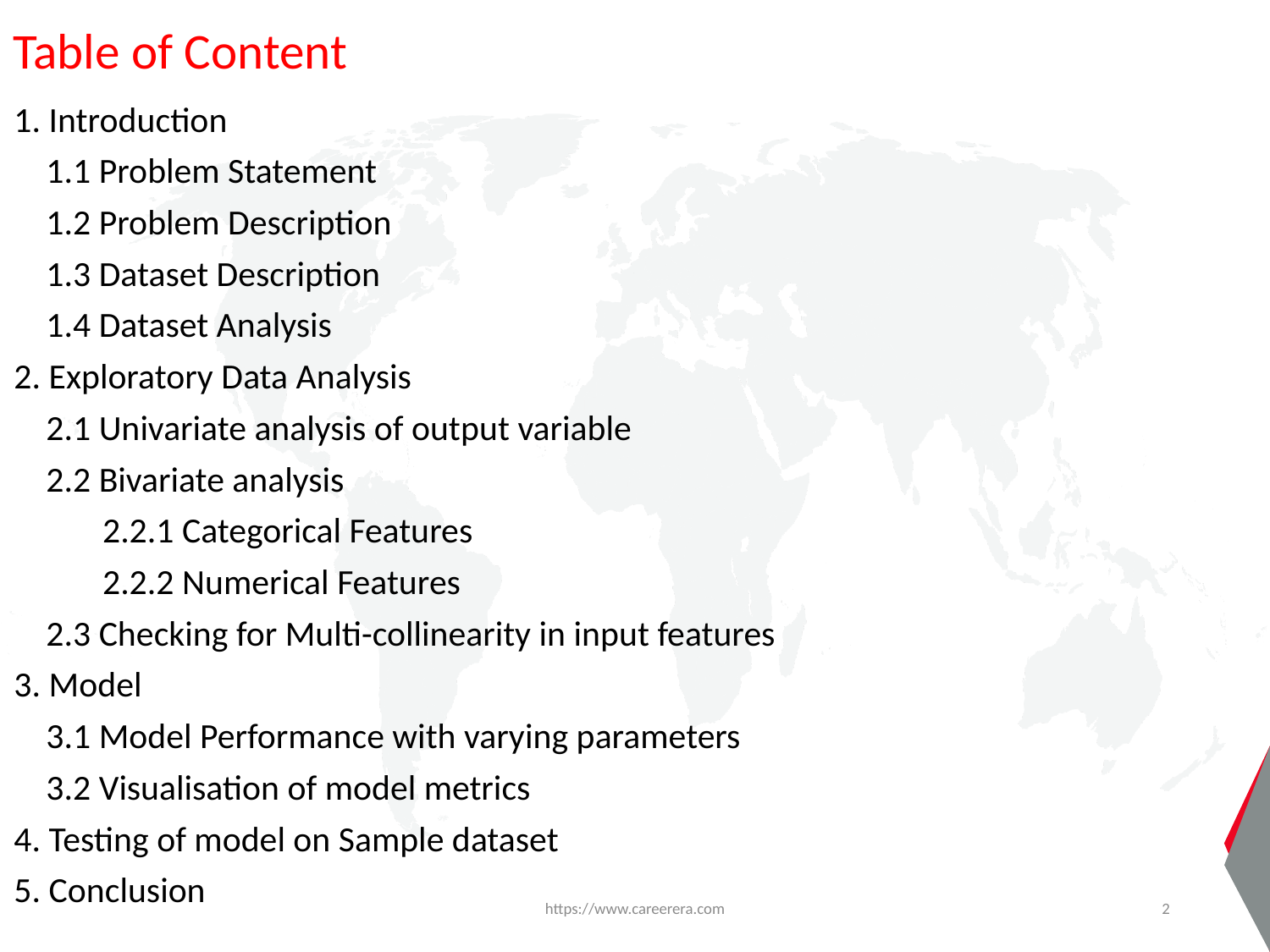

# Table of Content
1. Introduction
    1.1 Problem Statement
    1.2 Problem Description
    1.3 Dataset Description
    1.4 Dataset Analysis
2. Exploratory Data Analysis
    2.1 Univariate analysis of output variable
    2.2 Bivariate analysis
           2.2.1 Categorical Features
           2.2.2 Numerical Features
    2.3 Checking for Multi-collinearity in input features
3. Model
    3.1 Model Performance with varying parameters
    3.2 Visualisation of model metrics
4. Testing of model on Sample dataset
5. Conclusion
https://www.careerera.com
2